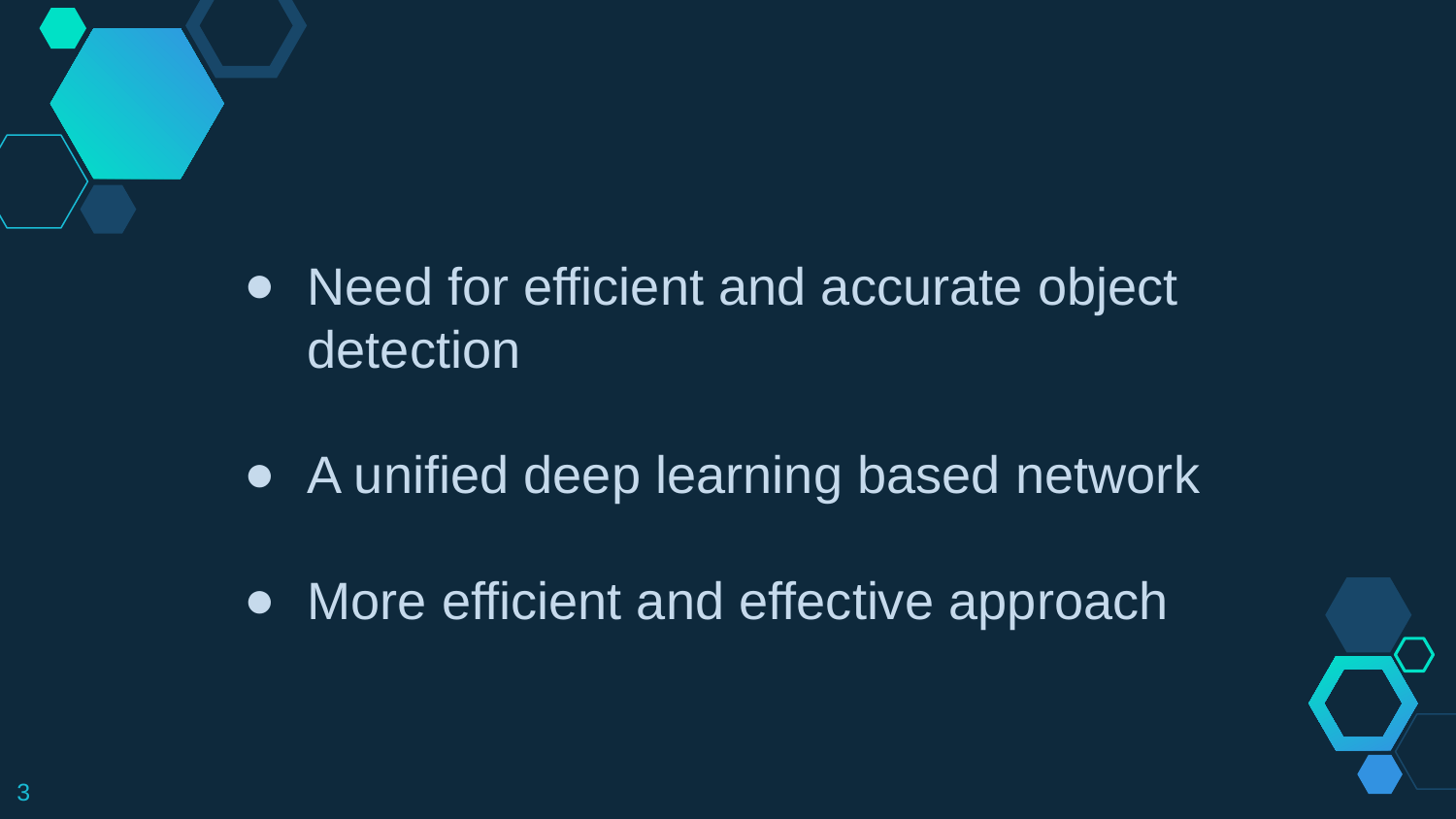

Need for efficient and accurate object detection

A unified deep learning based network

More efficient and effective approach
3